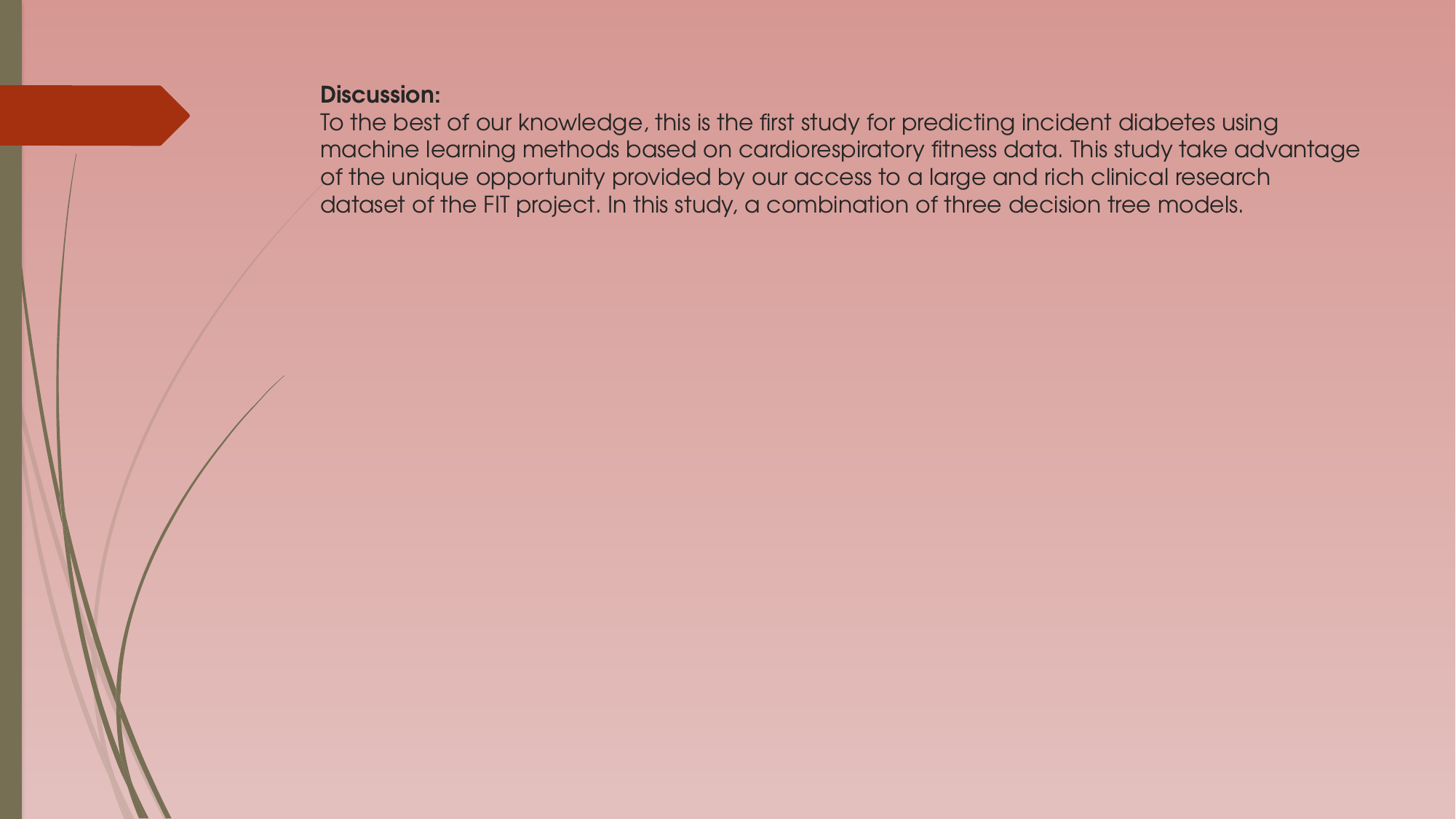

# Discussion: To the best of our knowledge, this is the first study for predicting incident diabetes using machine learning methods based on cardiorespiratory fitness data. This study take advantage of the unique opportunity provided by our access to a large and rich clinical research dataset of the FIT project. In this study, a combination of three decision tree models.